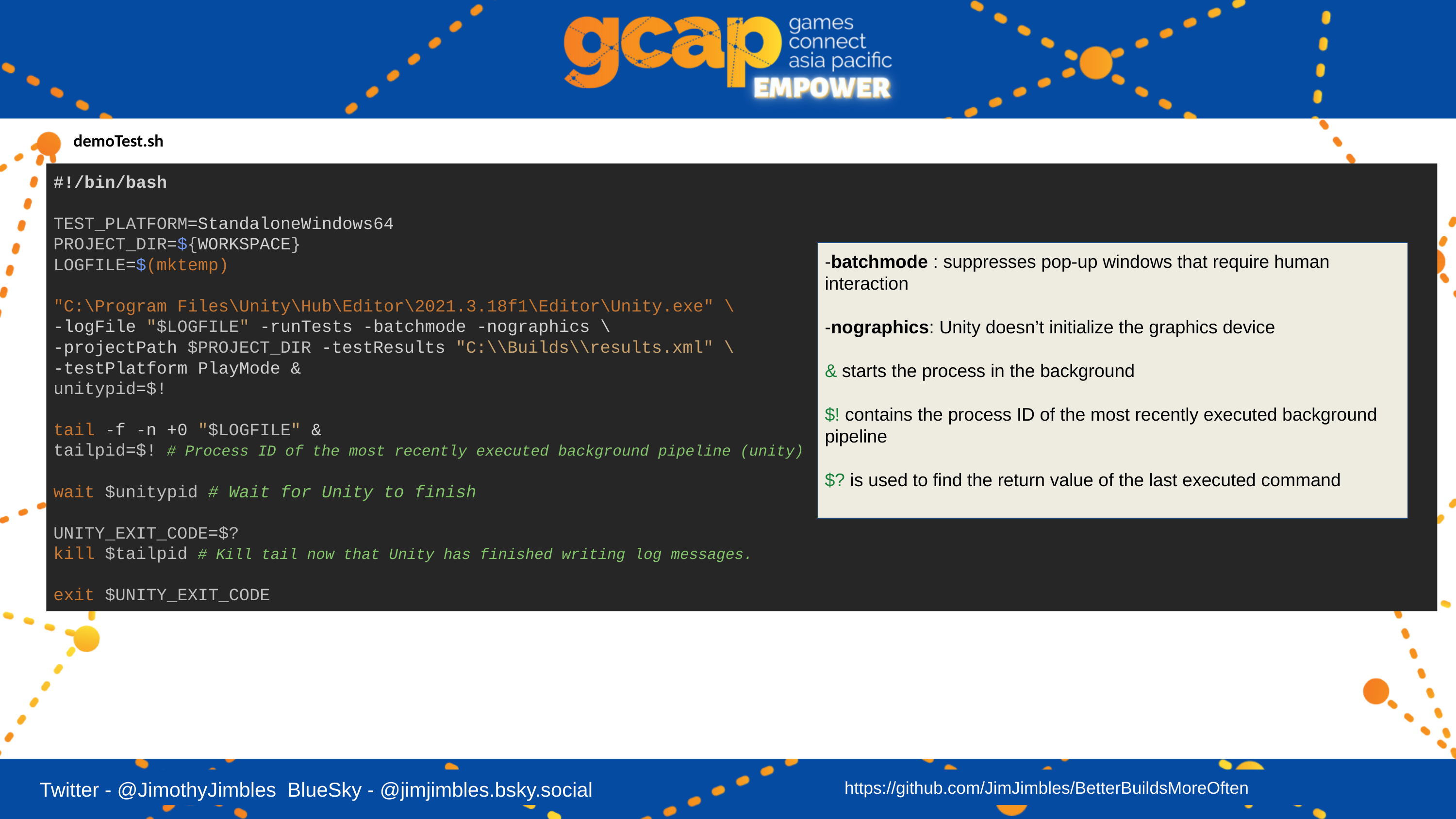

demoTest.sh
#!/bin/bash

TEST_PLATFORM=StandaloneWindows64
PROJECT_DIR=${WORKSPACE}
LOGFILE=$(mktemp)

"C:\Program Files\Unity\Hub\Editor\2021.3.18f1\Editor\Unity.exe" \
-logFile "$LOGFILE" -runTests -batchmode -nographics \
-projectPath $PROJECT_DIR -testResults "C:\\Builds\\results.xml" \
-testPlatform PlayMode &
unitypid=$!

tail -f -n +0 "$LOGFILE" &
tailpid=$! # Process ID of the most recently executed background pipeline (unity)

wait $unitypid # Wait for Unity to finish

UNITY_EXIT_CODE=$?
kill $tailpid # Kill tail now that Unity has finished writing log messages.

exit $UNITY_EXIT_CODE
# Let’s Bash
-batchmode : suppresses pop-up windows that require human interaction

-nographics: Unity doesn’t initialize the graphics device

& starts the process in the background

$! contains the process ID of the most recently executed background pipeline

$? is used to find the return value of the last executed command